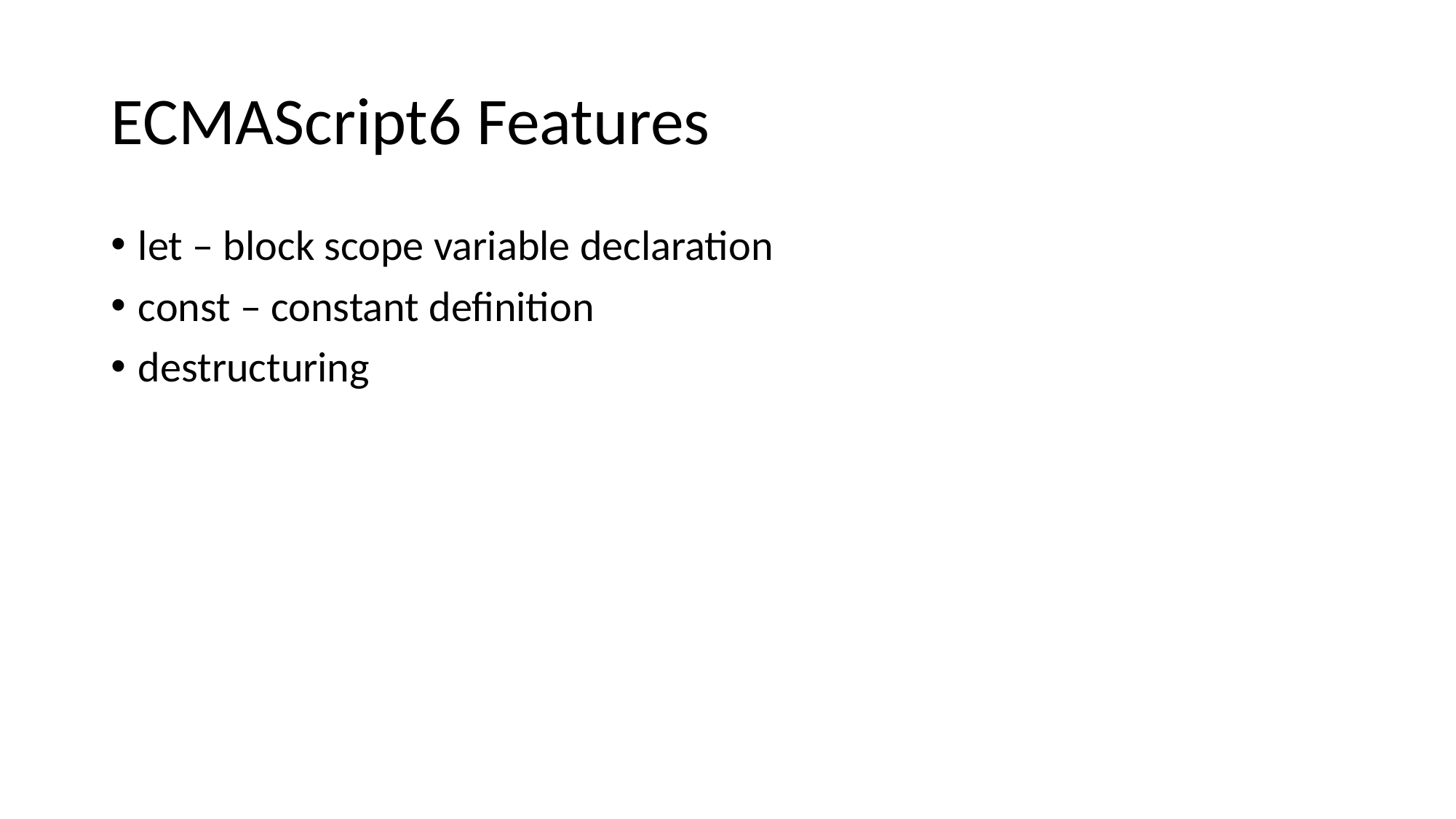

# ECMAScript6 Features
let – block scope variable declaration
const – constant definition
destructuring